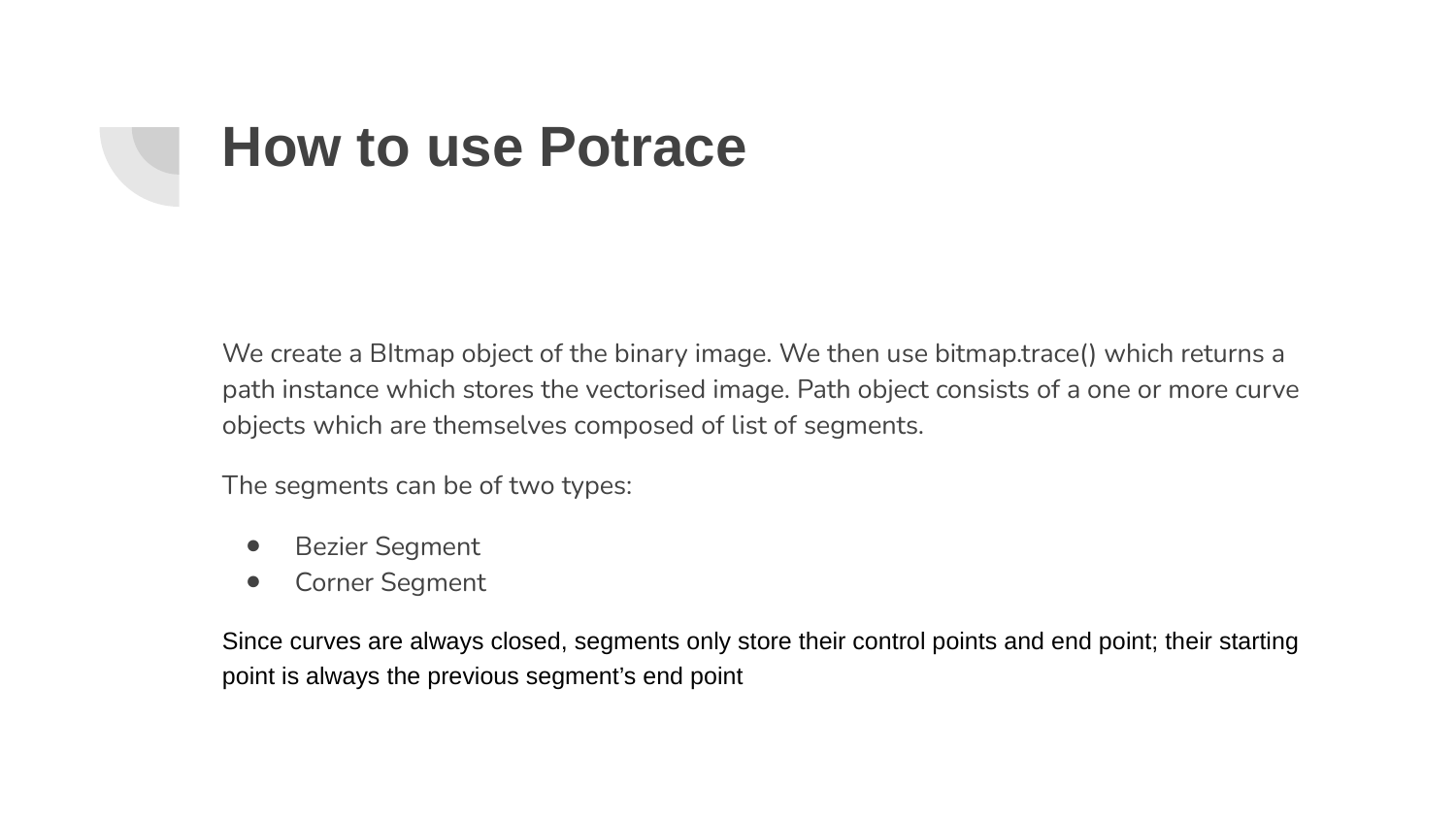

# How to use Potrace
We create a BItmap object of the binary image. We then use bitmap.trace() which returns a path instance which stores the vectorised image. Path object consists of a one or more curve objects which are themselves composed of list of segments.
The segments can be of two types:
Bezier Segment
Corner Segment
Since curves are always closed, segments only store their control points and end point; their starting point is always the previous segment’s end point